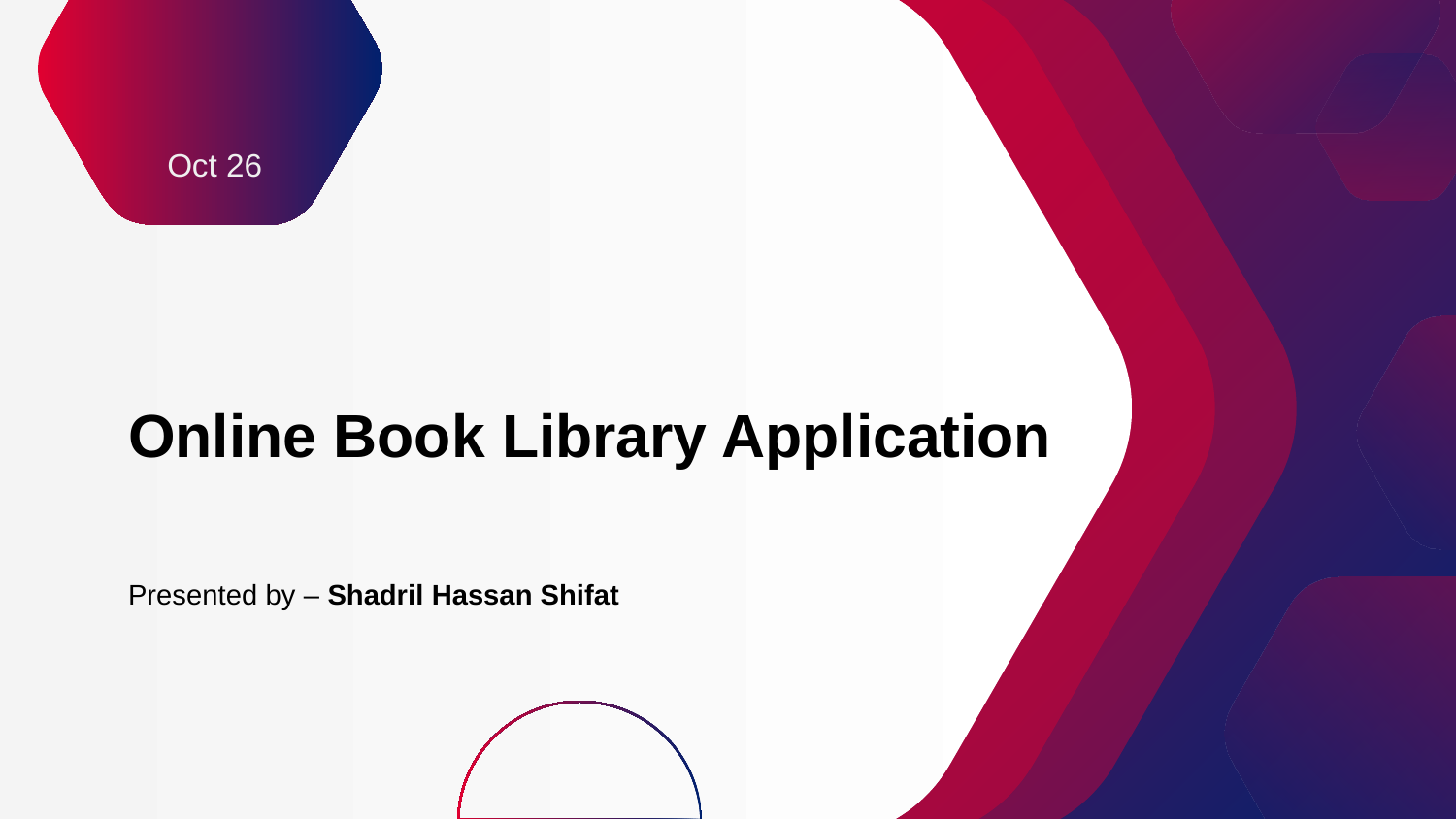

Oct 26
# Online Book Library Application
Presented by – Shadril Hassan Shifat